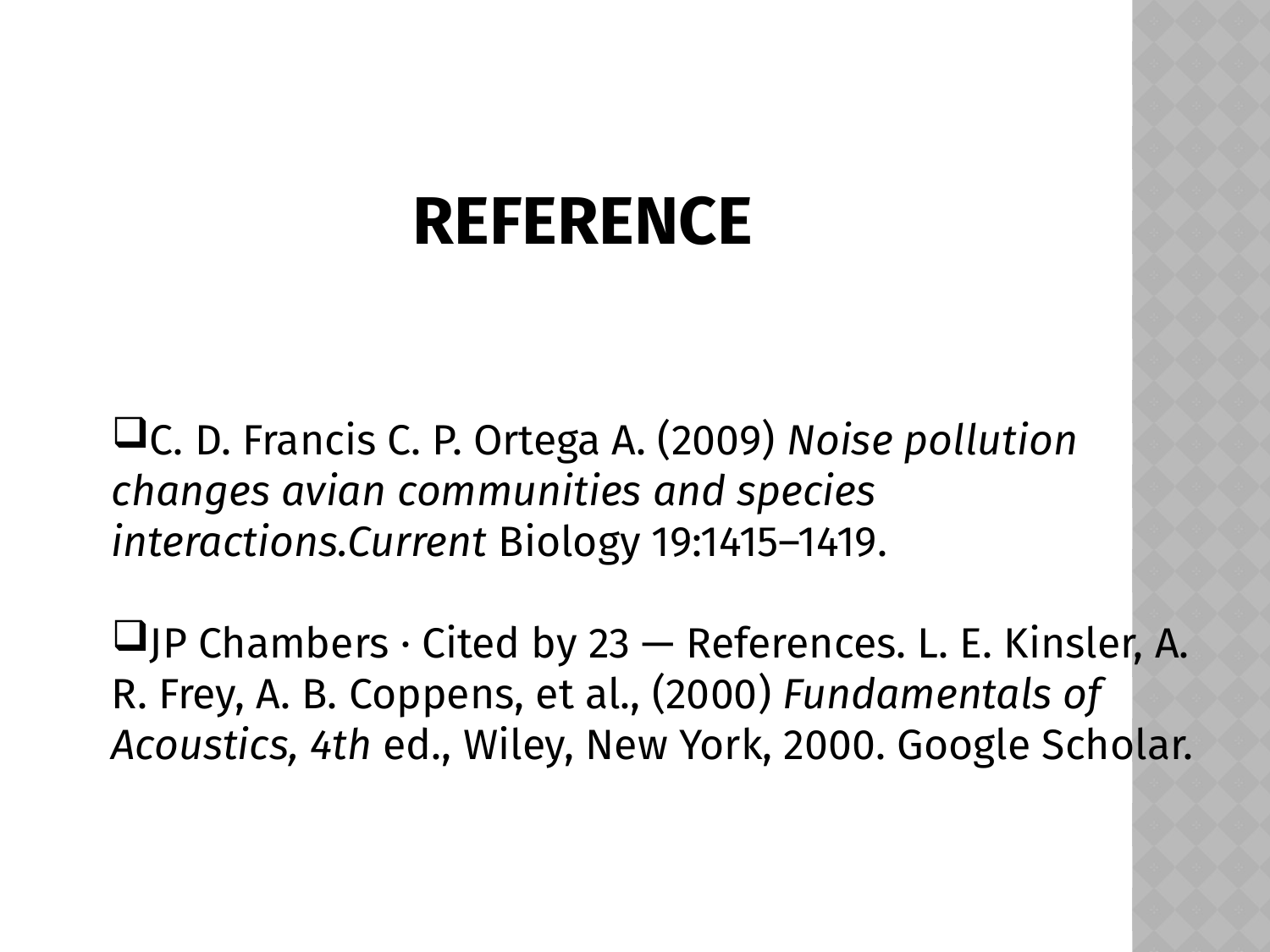

# REFERENCE
C. D. Francis C. P. Ortega A. (2009) Noise pollution changes avian communities and species interactions.Current Biology 19:1415–1419.

JP Chambers · Cited by 23 — References. L. E. Kinsler, A. R. Frey, A. B. Coppens, et al., (2000) Fundamentals of Acoustics, 4th ed., Wiley, New York, 2000. Google Scholar.